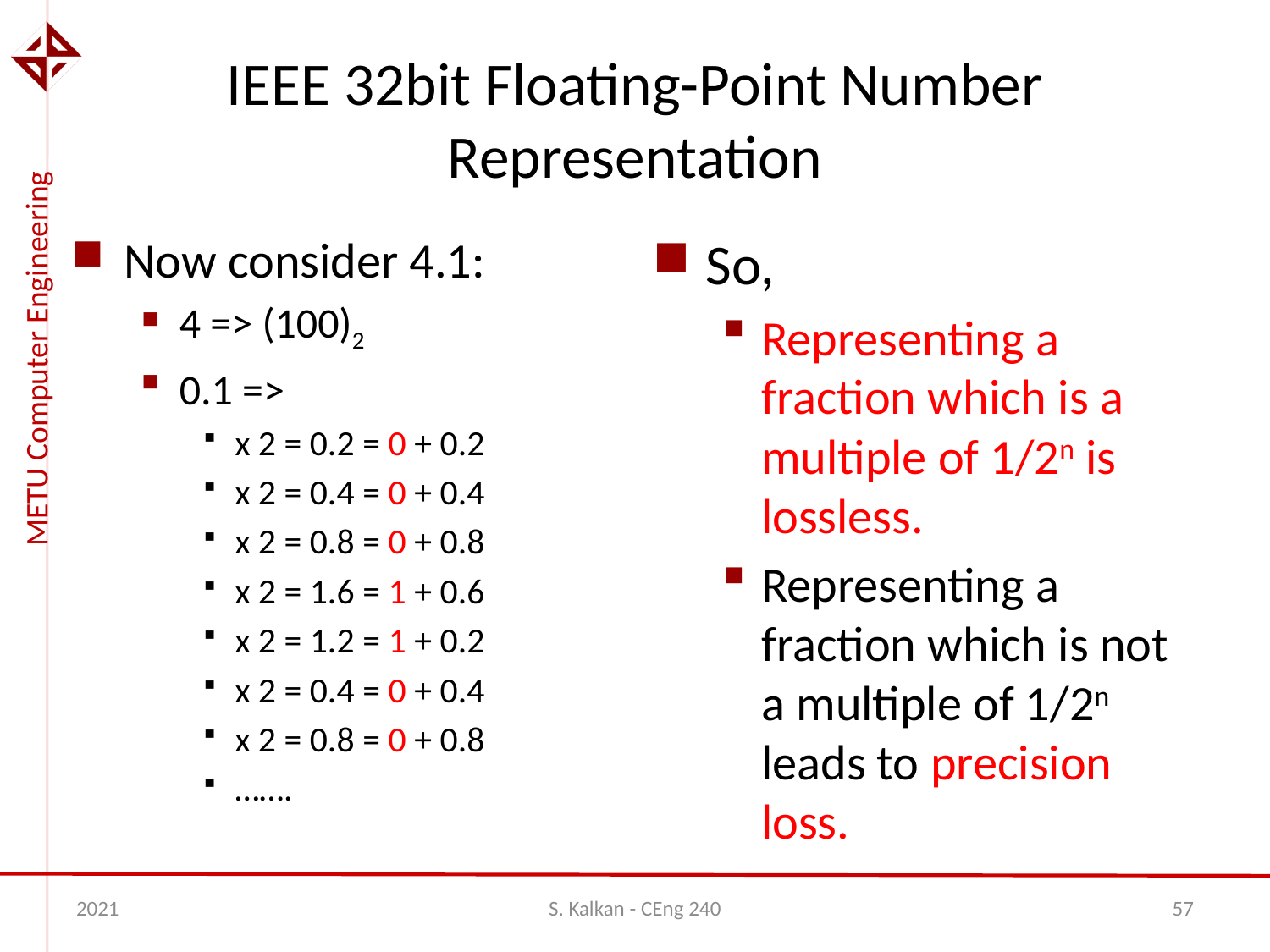

# IEEE 32bit Floating-Point Number Representation
Now consider 4.1:
4 => (100)2
0.1 =>
x 2 = 0.2 = 0 + 0.2
x 2 = 0.4 = 0 + 0.4
x 2 = 0.8 = 0 + 0.8
x 2 = 1.6 = 1 + 0.6
x 2 = 1.2 = 1 + 0.2
x 2 = 0.4 = 0 + 0.4
x 2 = 0.8 = 0 + 0.8
…….
So,
Representing a fraction which is a multiple of 1/2n is lossless.
Representing a fraction which is not a multiple of 1/2n leads to precision loss.
2021
S. Kalkan - CEng 240
57